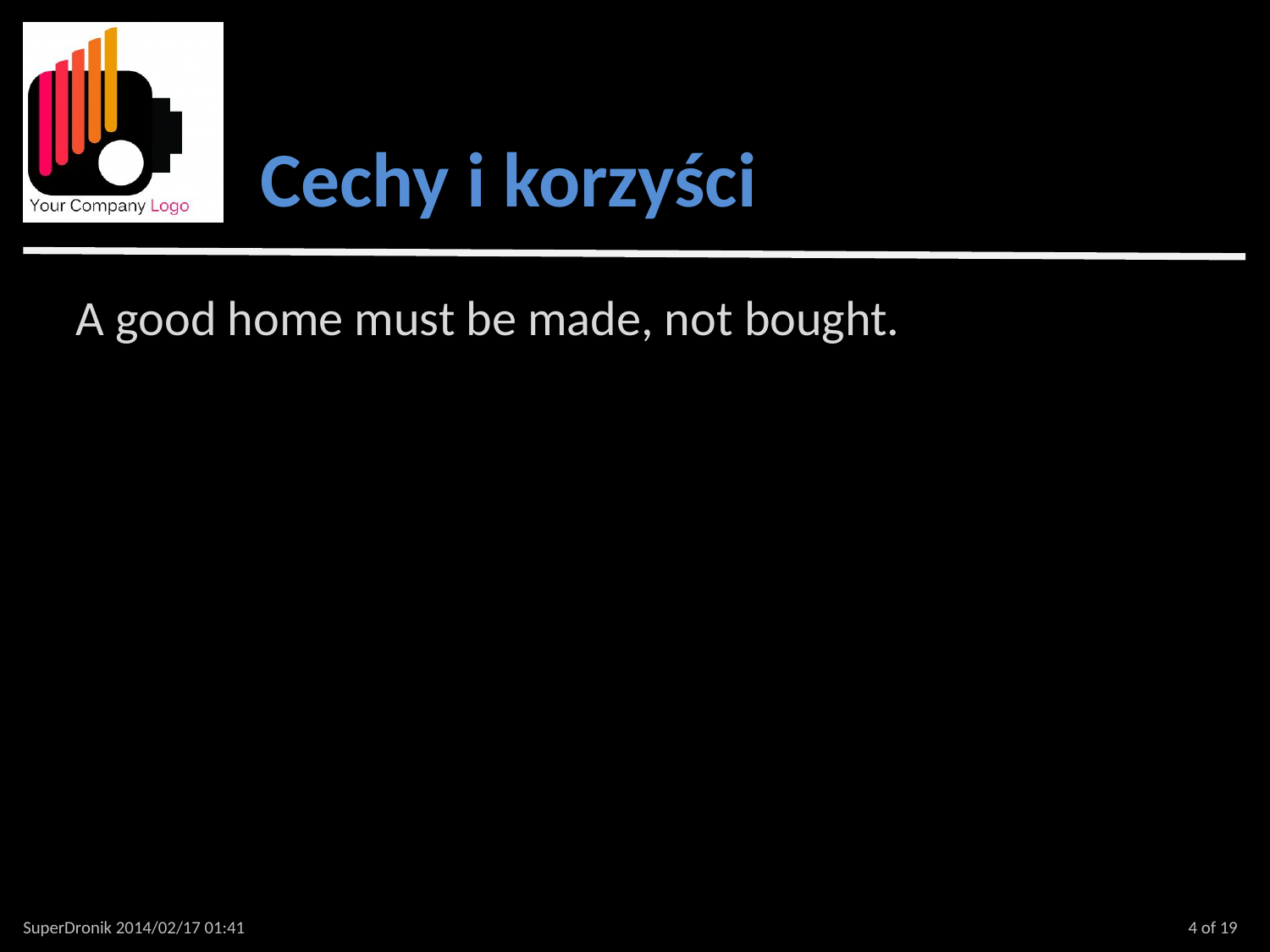

Cechy i korzyści
A good home must be made, not bought.
SuperDronik 2014/02/17 01:41
4 of 19